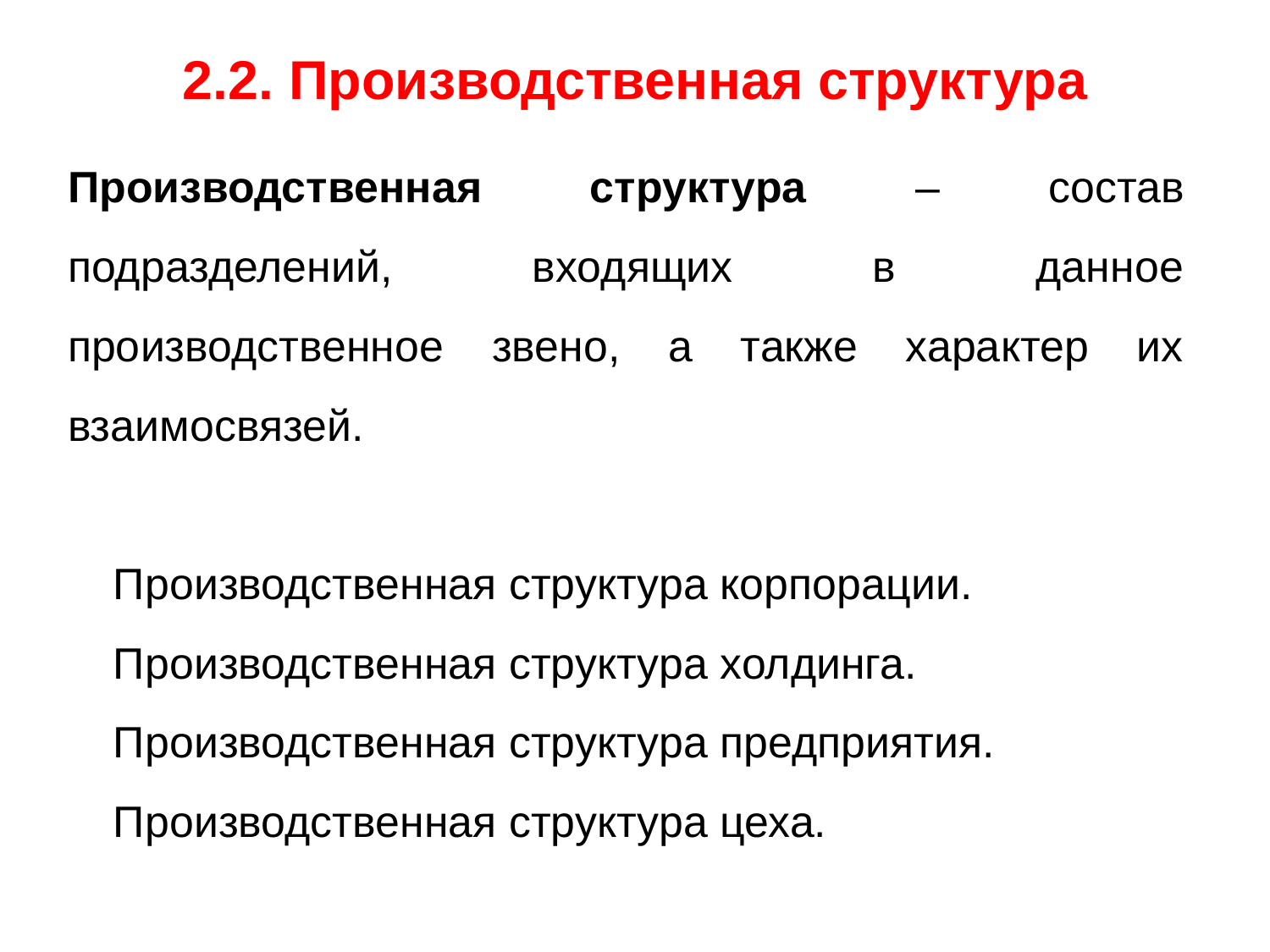

# 2.2. Производственная структура
Производственная структура – состав подразделений, входящих в данное производственное звено, а также характер их взаимосвязей.

Производственная структура корпорации.
Производственная структура холдинга.
Производственная структура предприятия.
Производственная структура цеха.